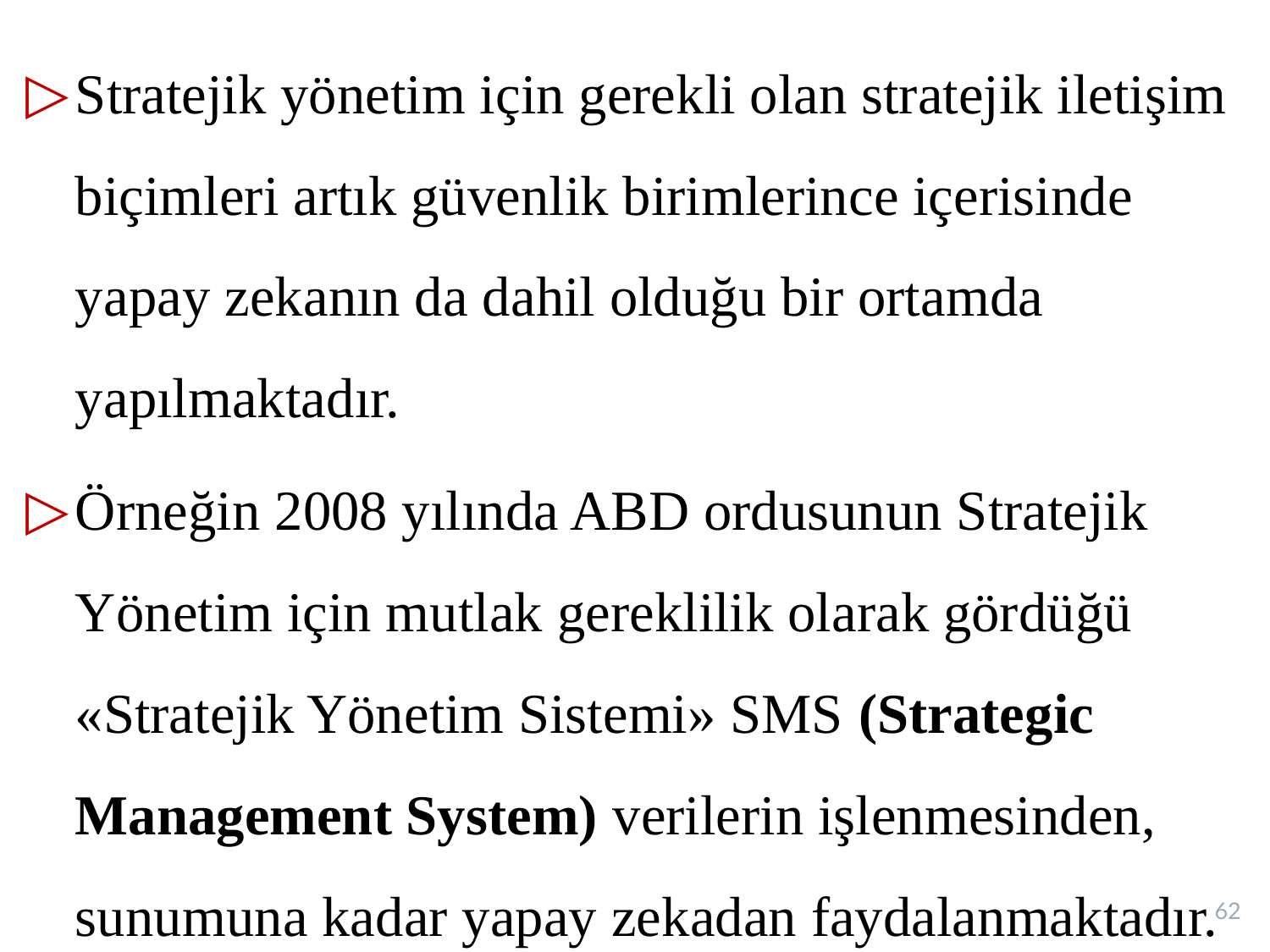

Stratejik yönetim için gerekli olan stratejik iletişim biçimleri artık güvenlik birimlerince içerisinde yapay zekanın da dahil olduğu bir ortamda yapılmaktadır.
Örneğin 2008 yılında ABD ordusunun Stratejik Yönetim için mutlak gereklilik olarak gördüğü «Stratejik Yönetim Sistemi» SMS (Strategic Management System) verilerin işlenmesinden, sunumuna kadar yapay zekadan faydalanmaktadır.

62